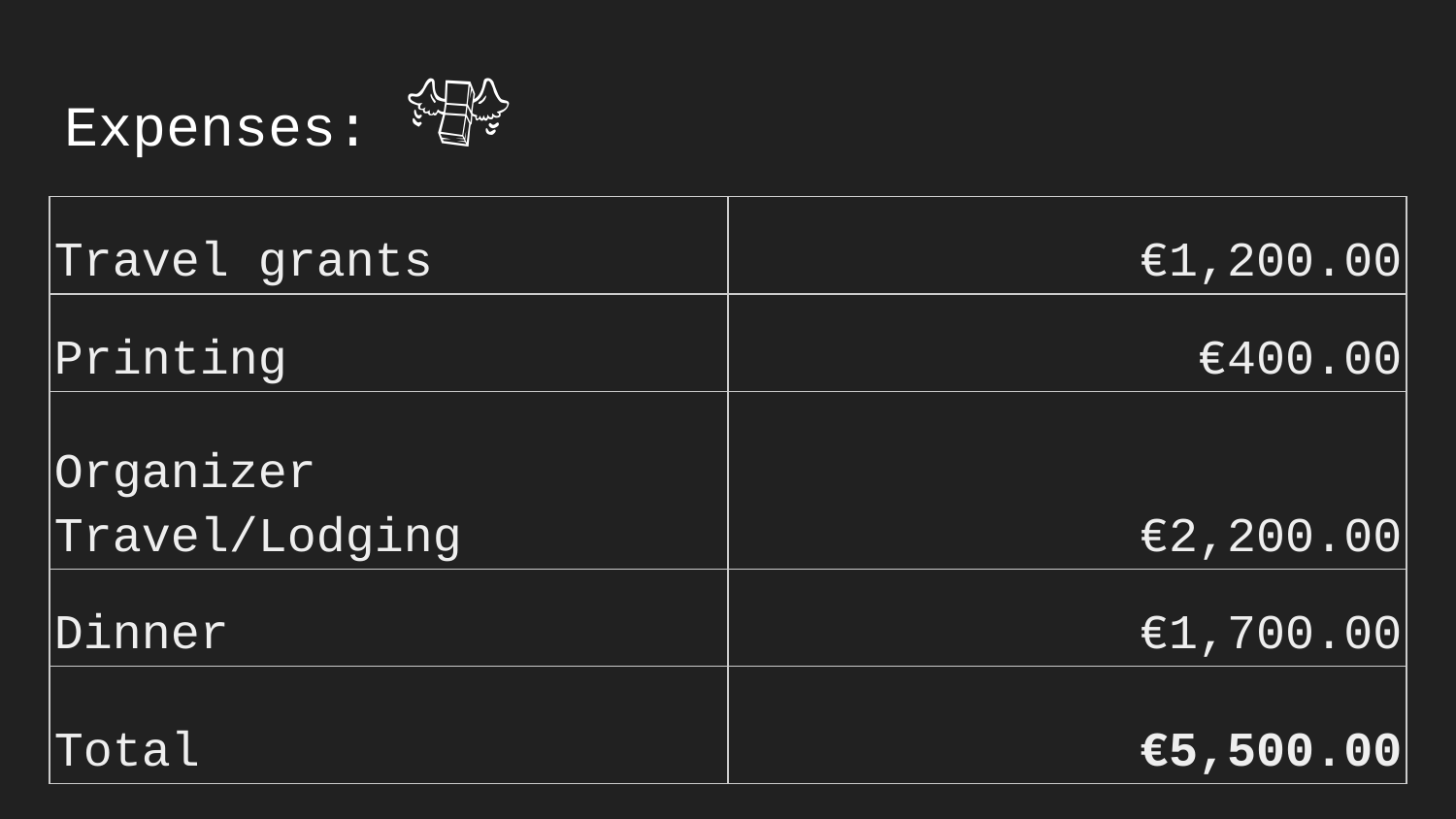

# Expenses: 💸
| Travel grants | €1,200.00 |
| --- | --- |
| Printing | €400.00 |
| Organizer Travel/Lodging | €2,200.00 |
| Dinner | €1,700.00 |
| Total | €5,500.00 |